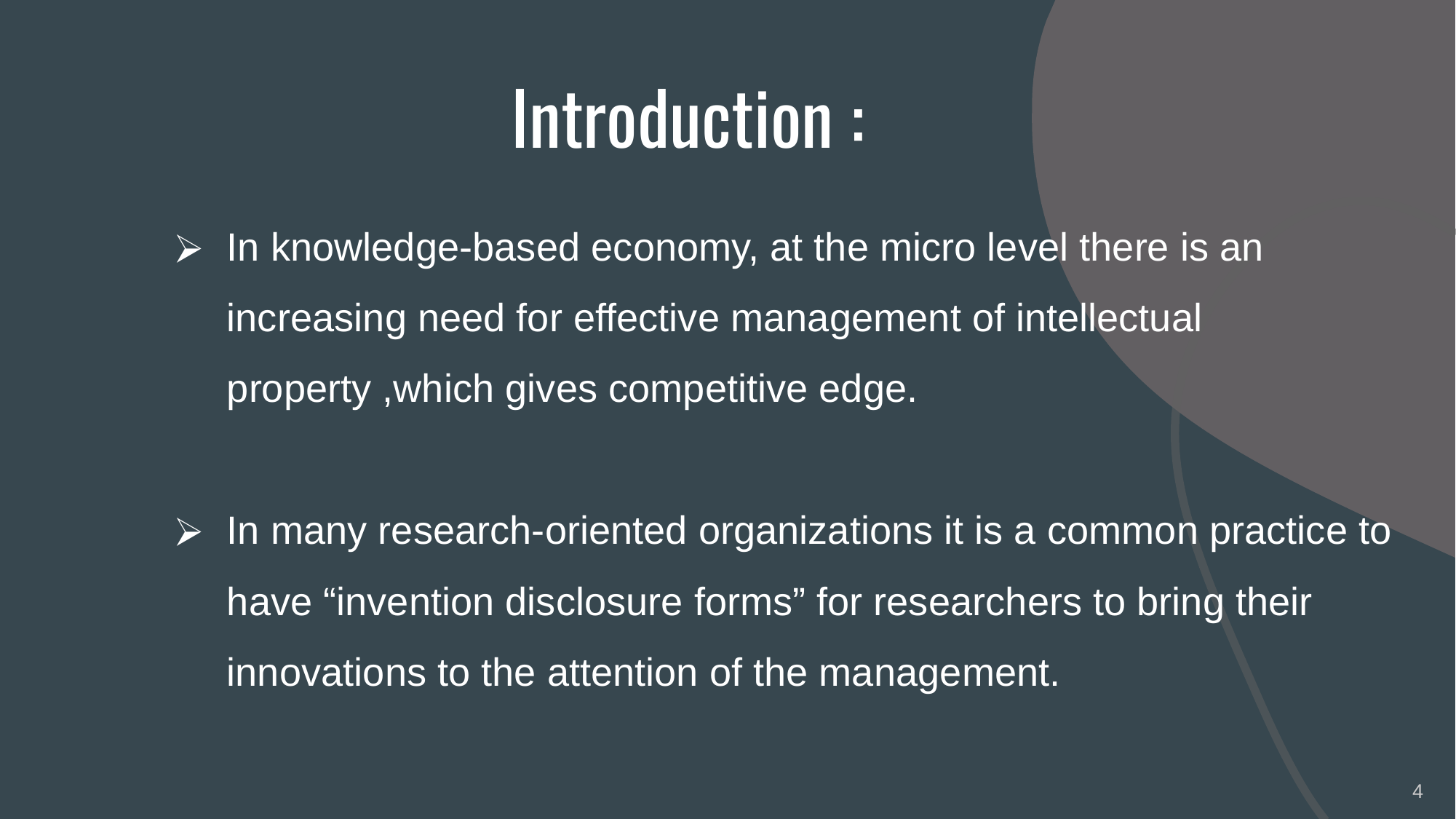

# Introduction :
In knowledge-based economy, at the micro level there is an increasing need for effective management of intellectual property ,which gives competitive edge.

In many research-oriented organizations it is a common practice to have “invention disclosure forms” for researchers to bring their innovations to the attention of the management.

4